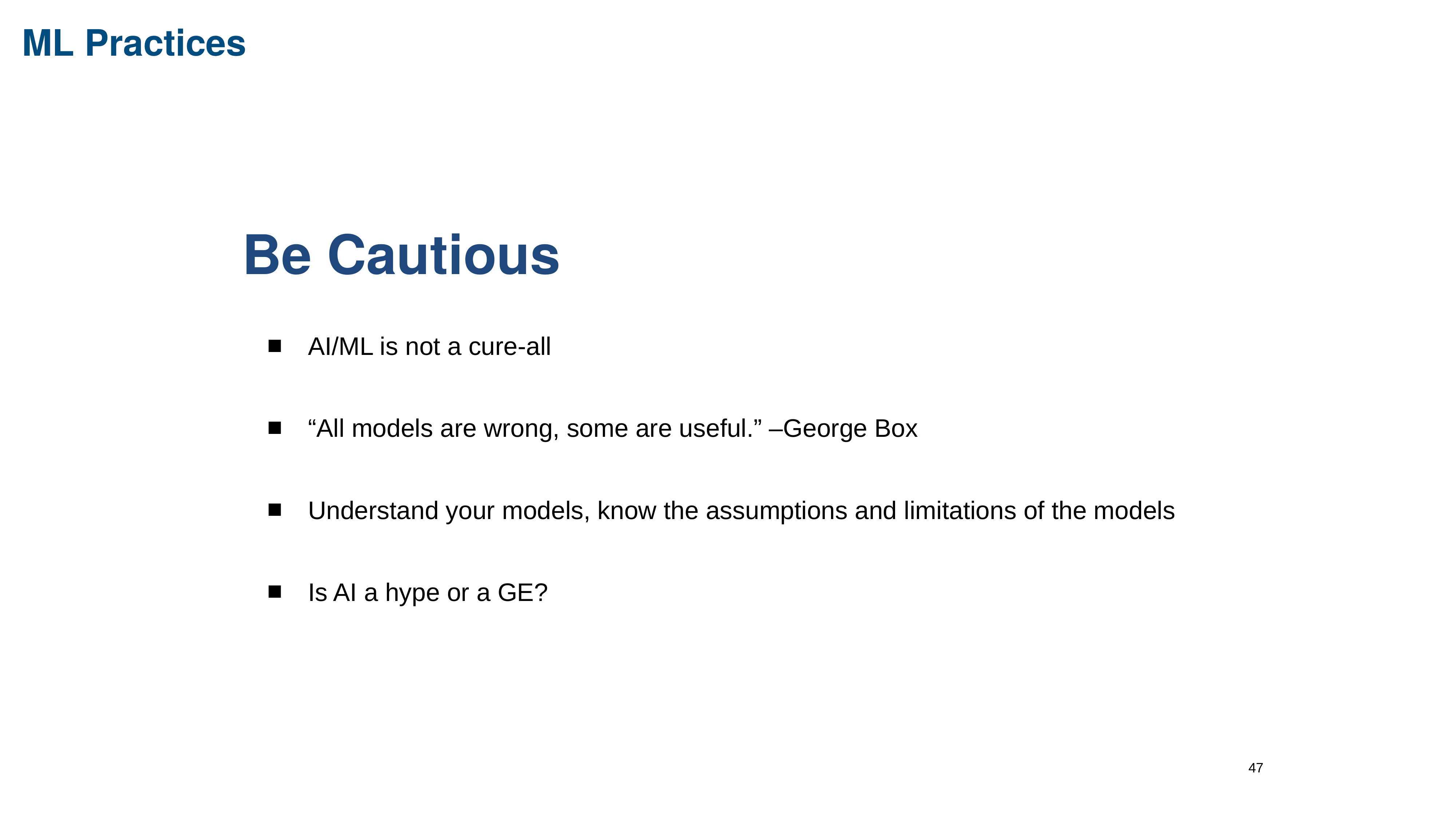

ML Practices
# Be Cautious

AI/ML is not a cure-all

“All models are wrong, some are useful.” –George Box

Understand your models, know the assumptions and limitations of the models

Is AI a hype or a GE?
47